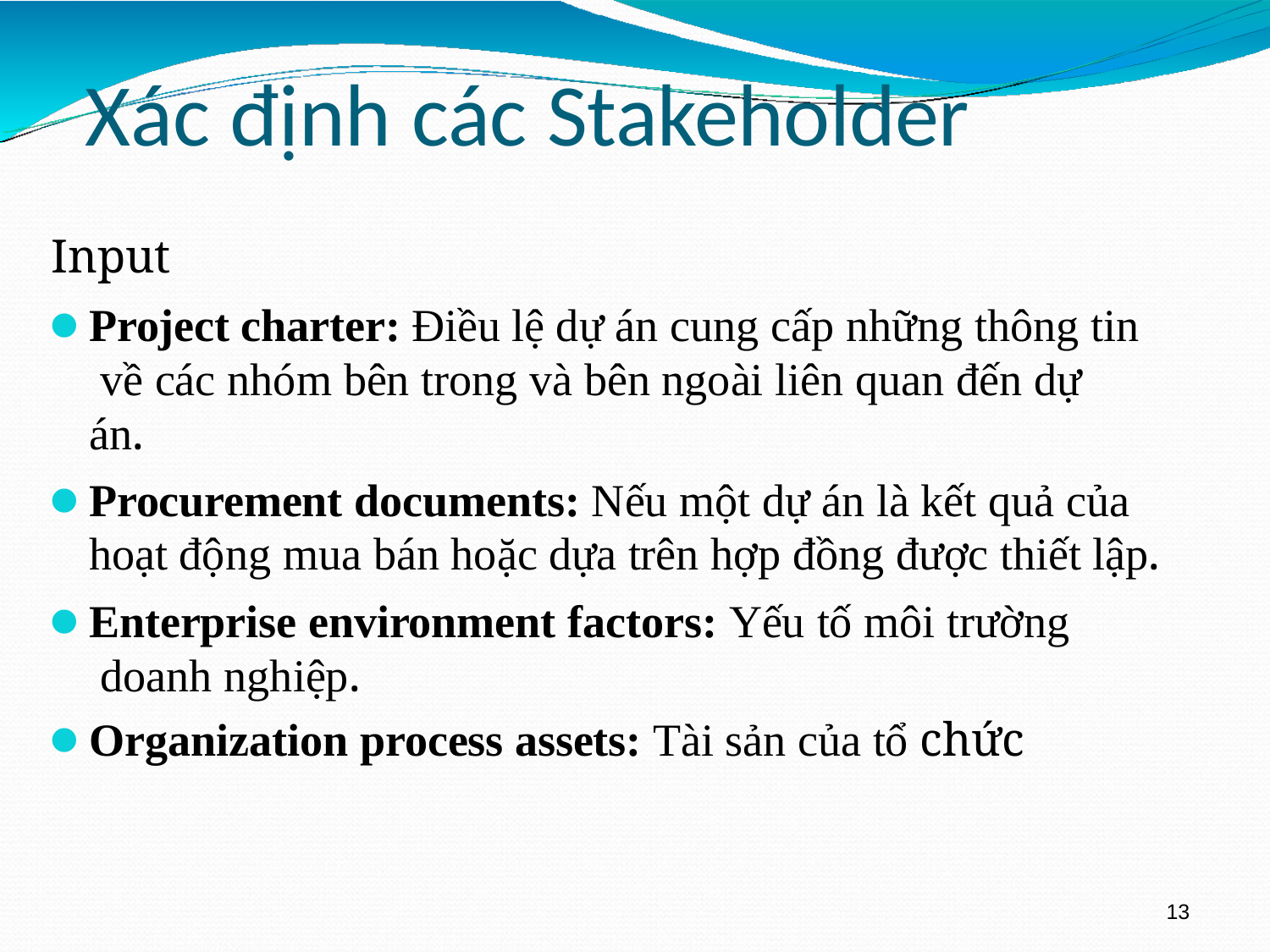

# Xác định các Stakeholder
Input
Project charter: Điều lệ dự án cung cấp những thông tin  về các nhóm bên trong và bên ngoài liên quan đến dự án.
Procurement documents: Nếu một dự án là kết quả của  hoạt động mua bán hoặc dựa trên hợp đồng được thiết lập.
Enterprise environment factors: Yếu tố môi trường  doanh nghiệp.
Organization process assets: Tài sản của tổ chức
13